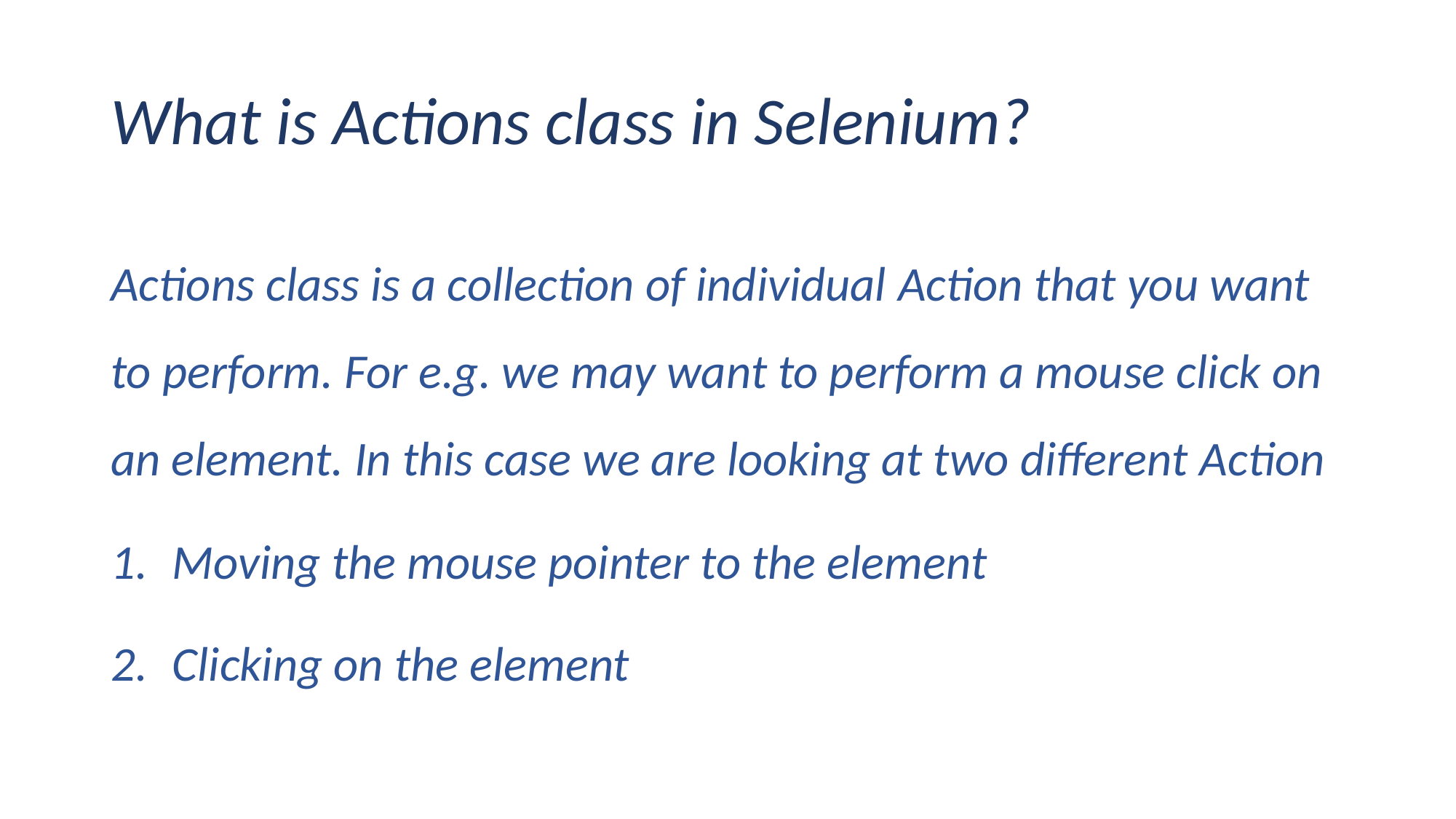

# What is Actions class in Selenium?
Actions class is a collection of individual Action that you want to perform. For e.g. we may want to perform a mouse click on an element. In this case we are looking at two different Action
Moving the mouse pointer to the element
Clicking on the element